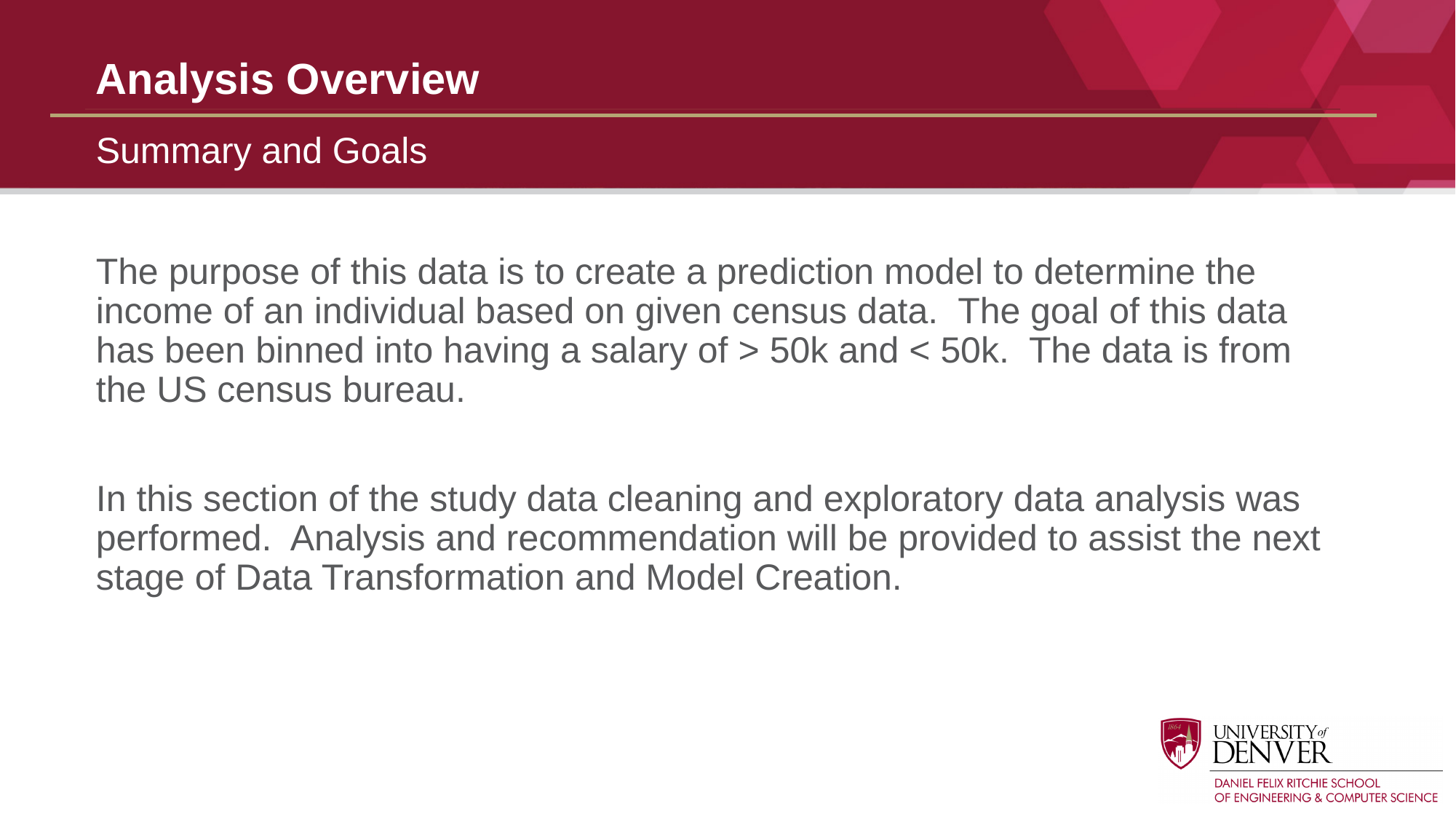

# Analysis Overview
Summary and Goals
The purpose of this data is to create a prediction model to determine the income of an individual based on given census data.  The goal of this data has been binned into having a salary of > 50k and < 50k.  The data is from the US census bureau.

In this section of the study data cleaning and exploratory data analysis was performed.  Analysis and recommendation will be provided to assist the next stage of Data Transformation and Model Creation.